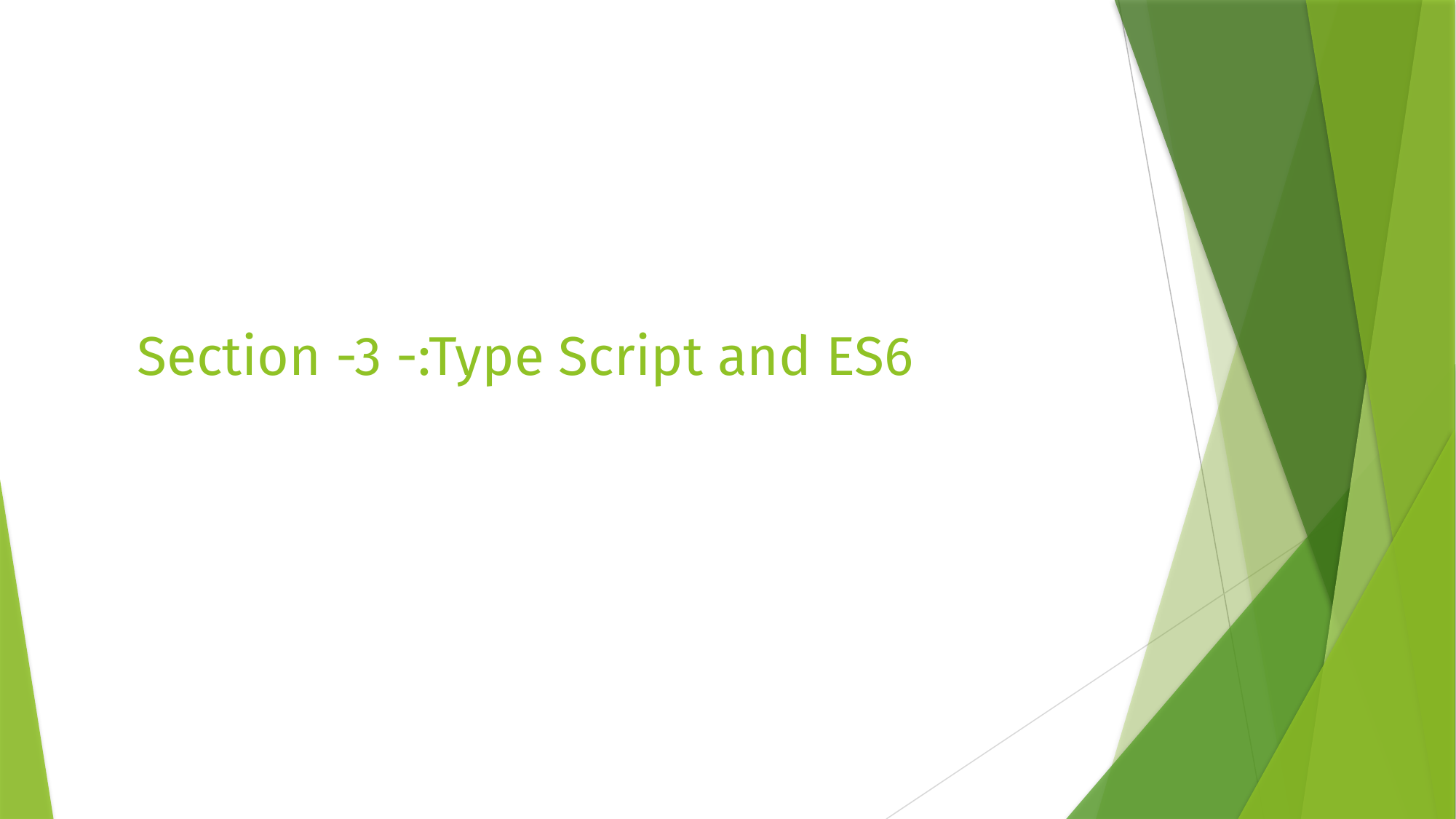

# Section -3 -:Type Script and ES6